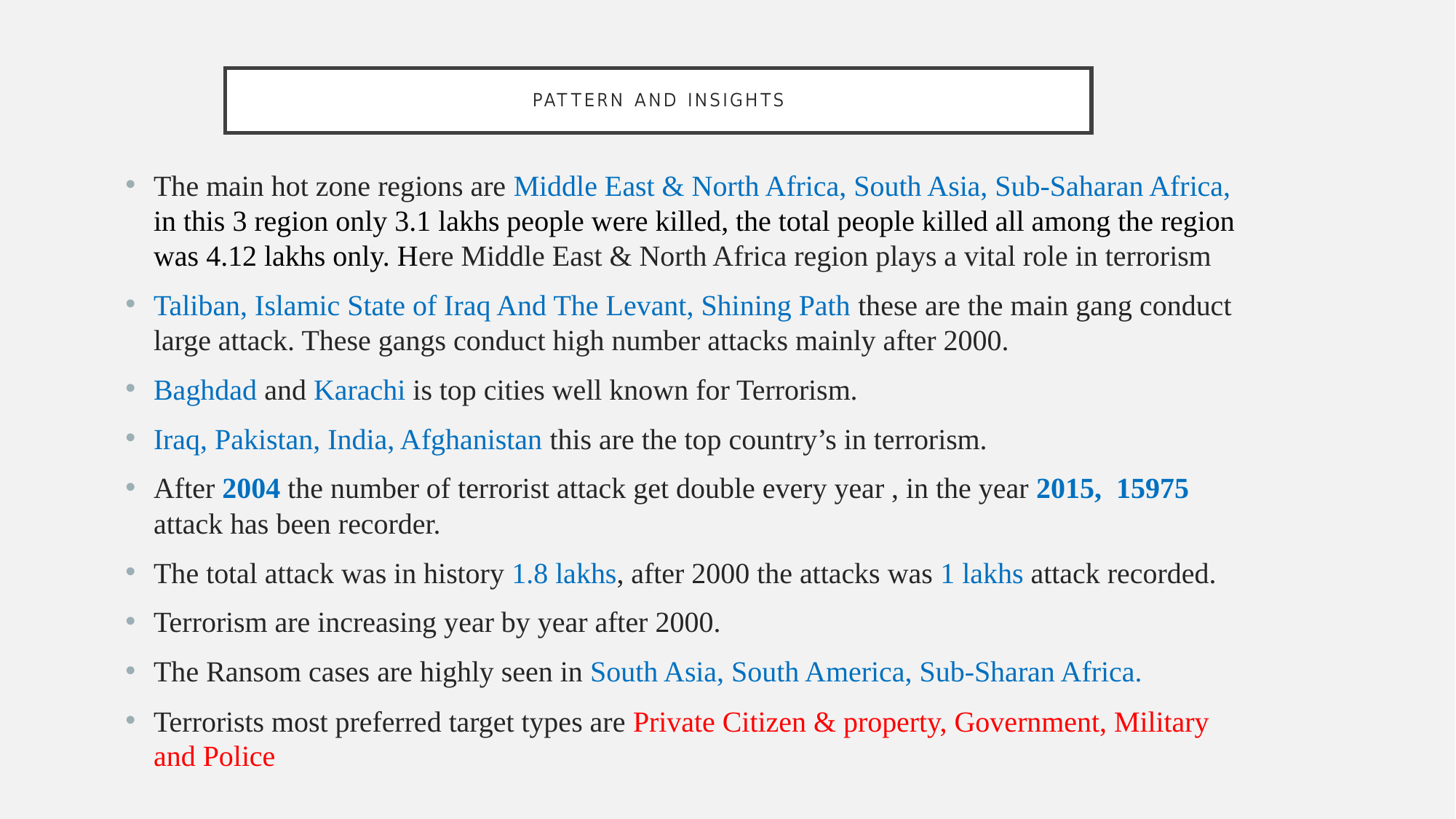

# Pattern and insights
The main hot zone regions are Middle East & North Africa, South Asia, Sub-Saharan Africa,  in this 3 region only 3.1 lakhs people were killed, the total people killed all among the region was 4.12 lakhs only. Here Middle East & North Africa region plays a vital role in terrorism
Taliban, Islamic State of Iraq And The Levant, Shining Path these are the main gang conduct large attack. These gangs conduct high number attacks mainly after 2000.
Baghdad and Karachi is top cities well known for Terrorism.
Iraq, Pakistan, India, Afghanistan this are the top country’s in terrorism.
After 2004 the number of terrorist attack get double every year , in the year 2015,  15975 attack has been recorder.
The total attack was in history 1.8 lakhs, after 2000 the attacks was 1 lakhs attack recorded.
Terrorism are increasing year by year after 2000.
The Ransom cases are highly seen in South Asia, South America, Sub-Sharan Africa.
Terrorists most preferred target types are Private Citizen & property, Government, Military and Police